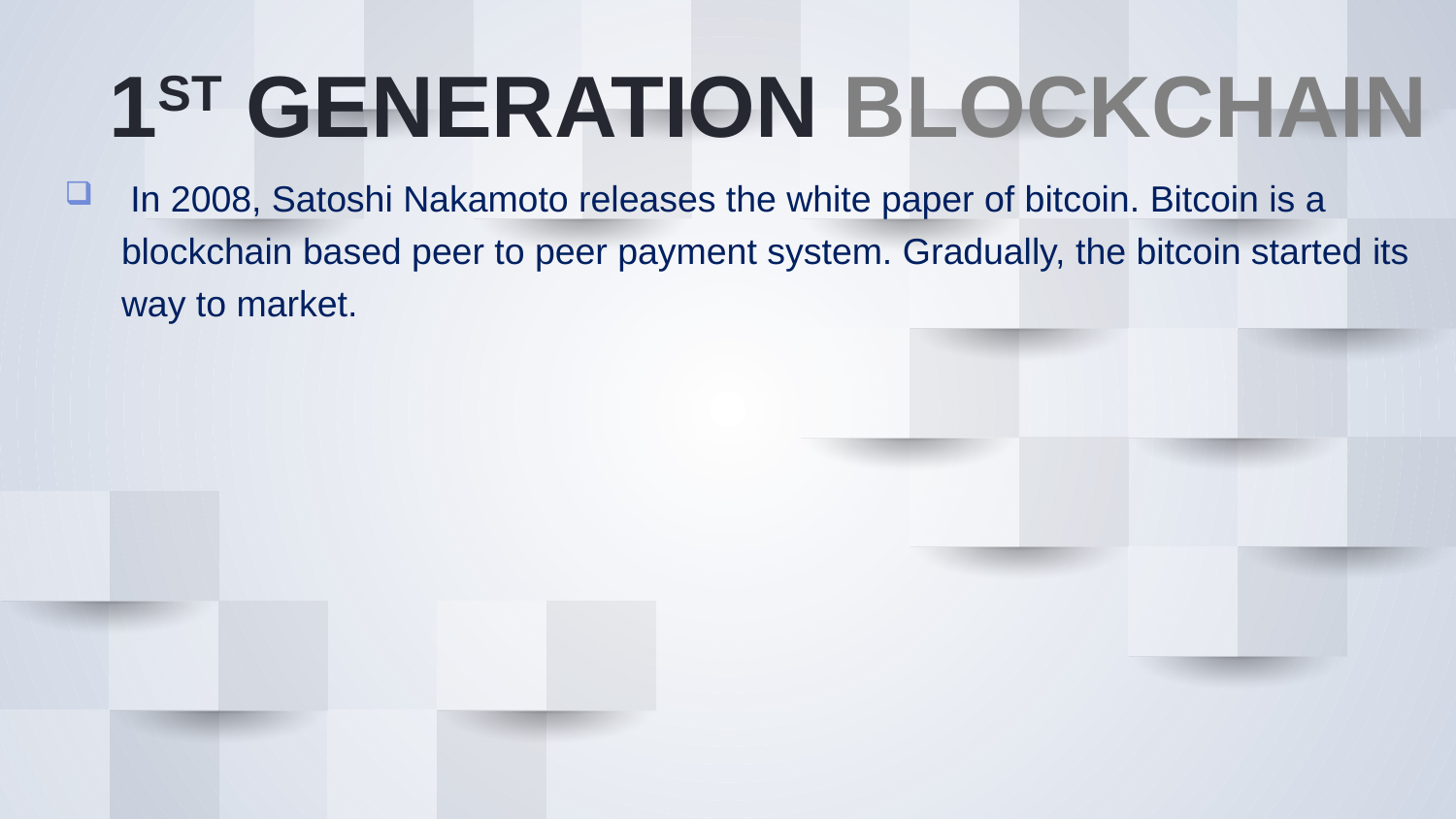

# 1ST GENERATION BLOCKCHAIN
 In 2008, Satoshi Nakamoto releases the white paper of bitcoin. Bitcoin is a blockchain based peer to peer payment system. Gradually, the bitcoin started its way to market.